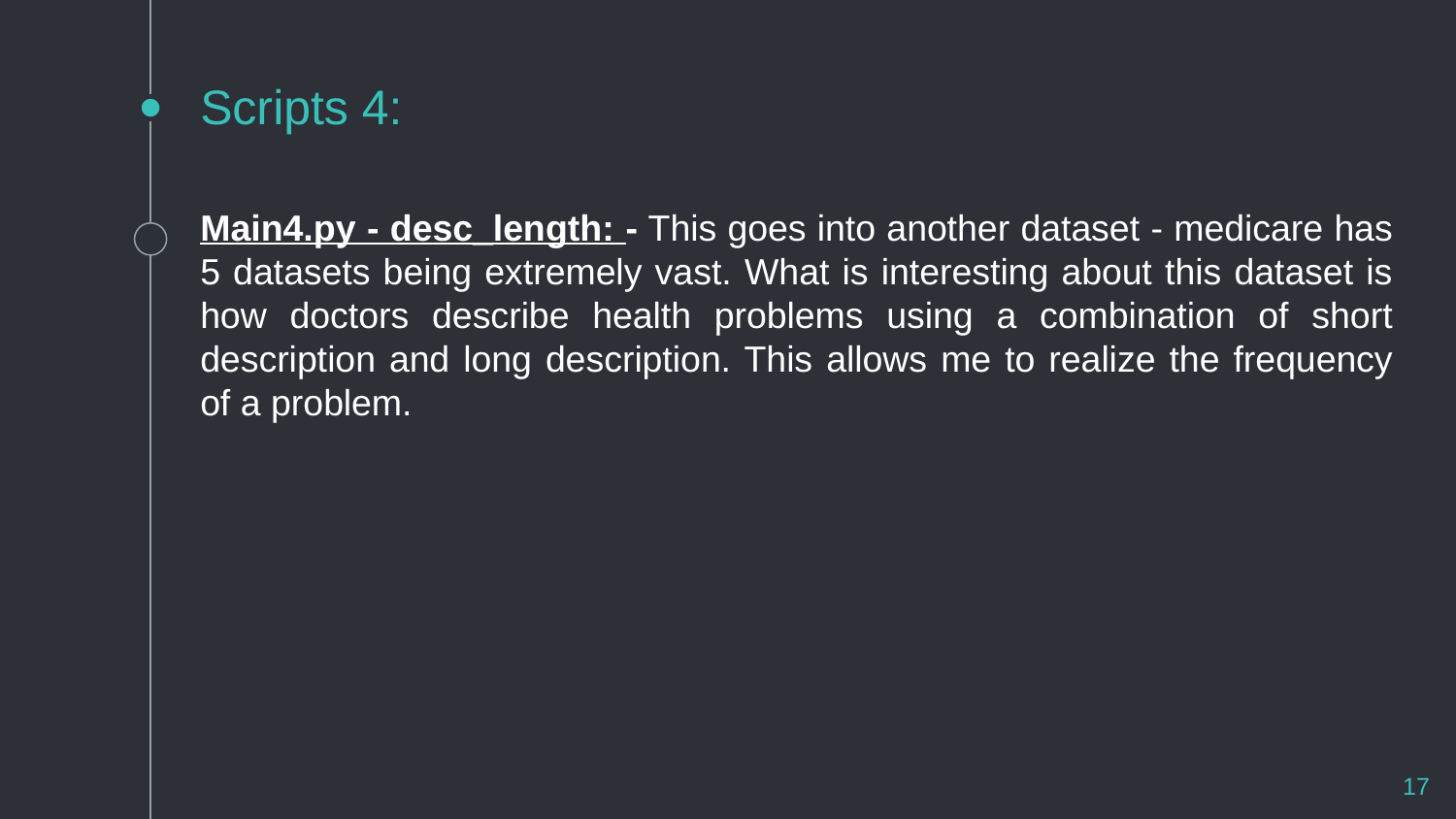

# Scripts 4:
Main4.py - desc_length: - This goes into another dataset - medicare has 5 datasets being extremely vast. What is interesting about this dataset is how doctors describe health problems using a combination of short description and long description. This allows me to realize the frequency of a problem.
17